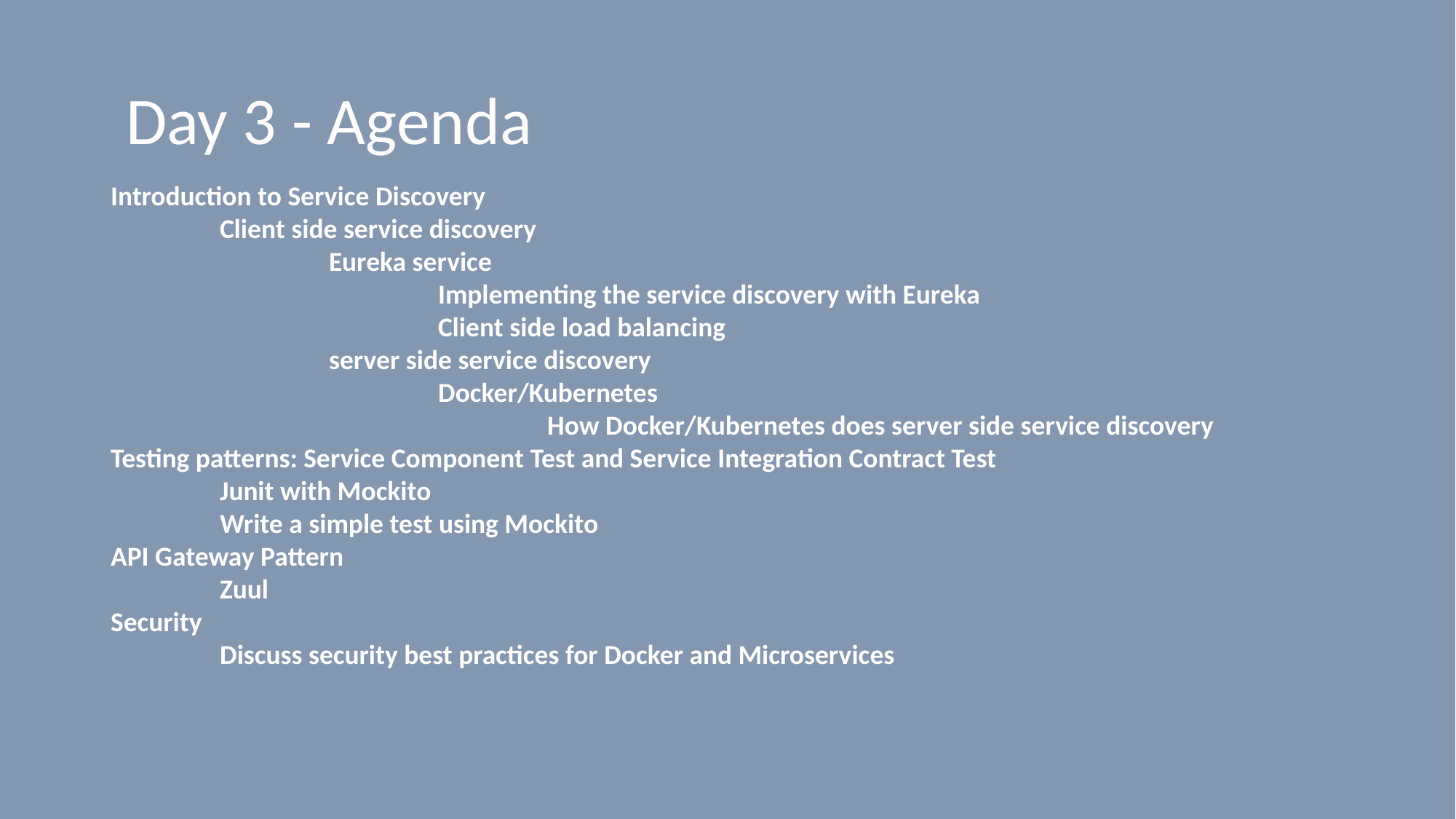

# Day 3 - Agenda
Introduction to Service Discovery
	Client side service discovery
		Eureka service
			Implementing the service discovery with Eureka
			Client side load balancing
		server side service discovery
			Docker/Kubernetes
				How Docker/Kubernetes does server side service discovery
Testing patterns: Service Component Test and Service Integration Contract Test
	Junit with Mockito
	Write a simple test using Mockito
API Gateway Pattern
	Zuul
Security
	Discuss security best practices for Docker and Microservices